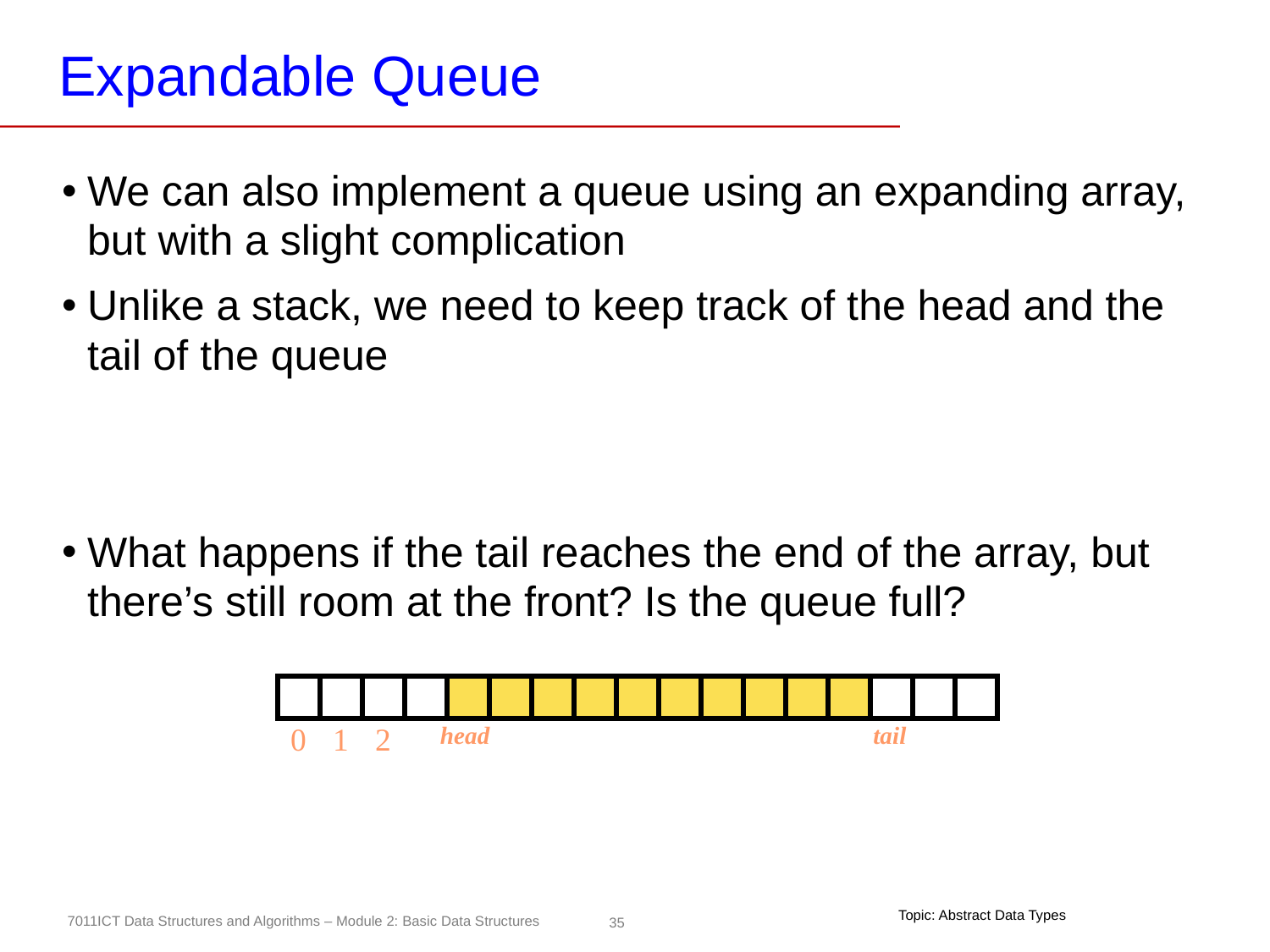

# Expandable Queue
We can also implement a queue using an expanding array, but with a slight complication
Unlike a stack, we need to keep track of the head and the tail of the queue

What happens if the tail reaches the end of the array, but there’s still room at the front? Is the queue full?

0
1
2
head
tail
Topic: Abstract Data Types